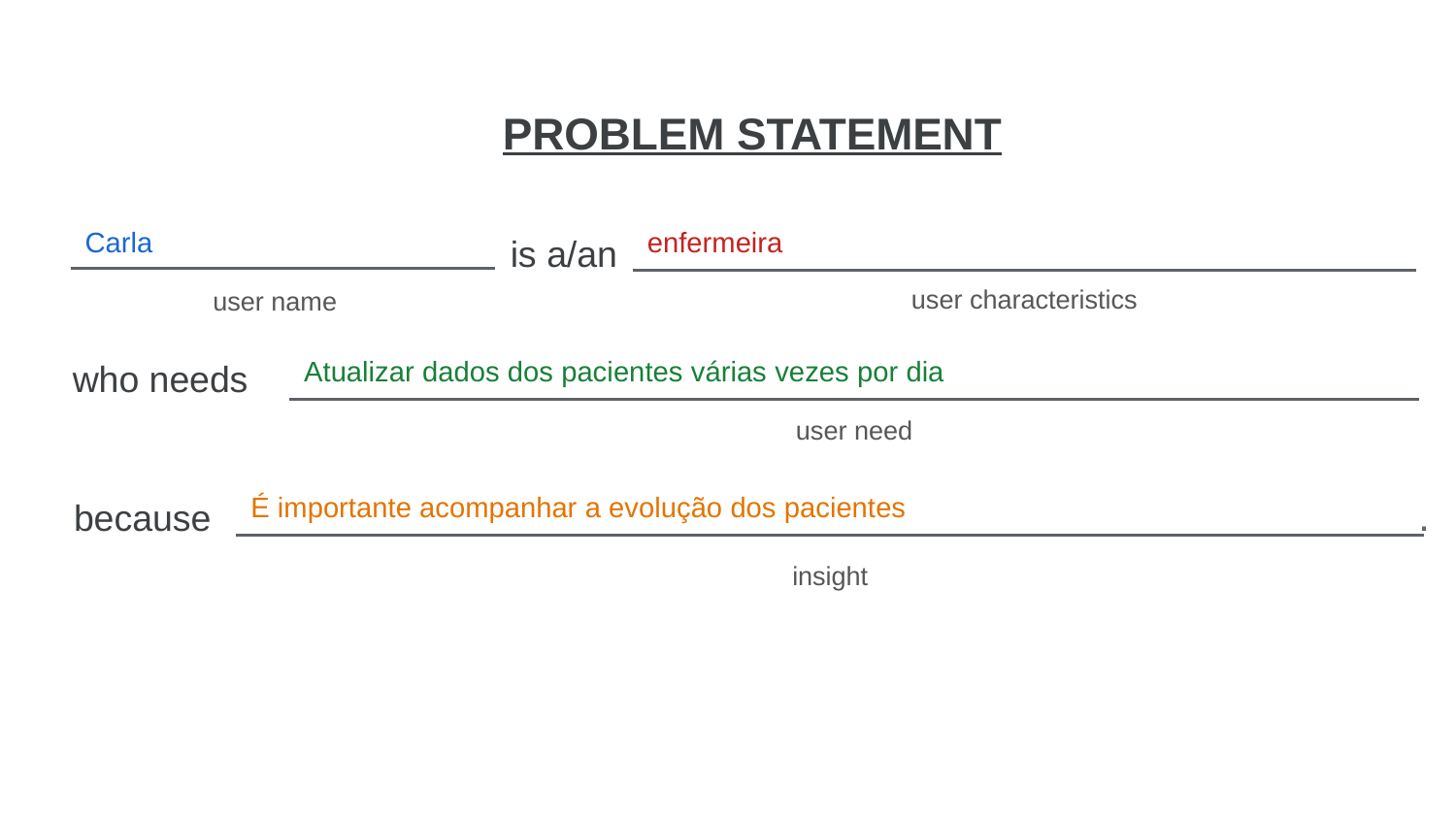

Carla
enfermeira
Atualizar dados dos pacientes várias vezes por dia
É importante acompanhar a evolução dos pacientes